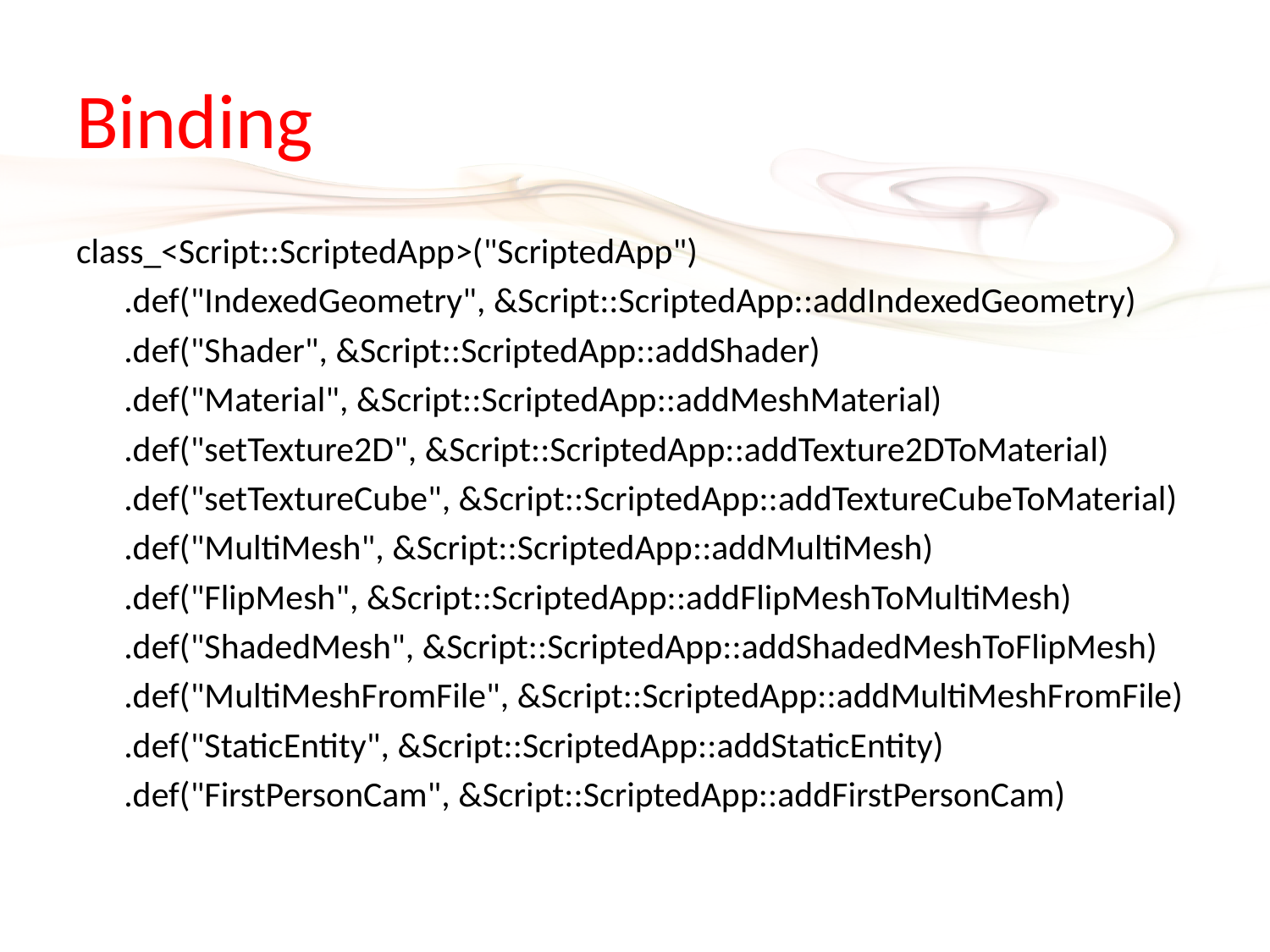

# Binding
class_<Script::ScriptedApp>("ScriptedApp")
	.def("IndexedGeometry", &Script::ScriptedApp::addIndexedGeometry)
	.def("Shader", &Script::ScriptedApp::addShader)
	.def("Material", &Script::ScriptedApp::addMeshMaterial)
	.def("setTexture2D", &Script::ScriptedApp::addTexture2DToMaterial)
	.def("setTextureCube", &Script::ScriptedApp::addTextureCubeToMaterial)
	.def("MultiMesh", &Script::ScriptedApp::addMultiMesh)
	.def("FlipMesh", &Script::ScriptedApp::addFlipMeshToMultiMesh)
	.def("ShadedMesh", &Script::ScriptedApp::addShadedMeshToFlipMesh)
	.def("MultiMeshFromFile", &Script::ScriptedApp::addMultiMeshFromFile)
	.def("StaticEntity", &Script::ScriptedApp::addStaticEntity)
	.def("FirstPersonCam", &Script::ScriptedApp::addFirstPersonCam)